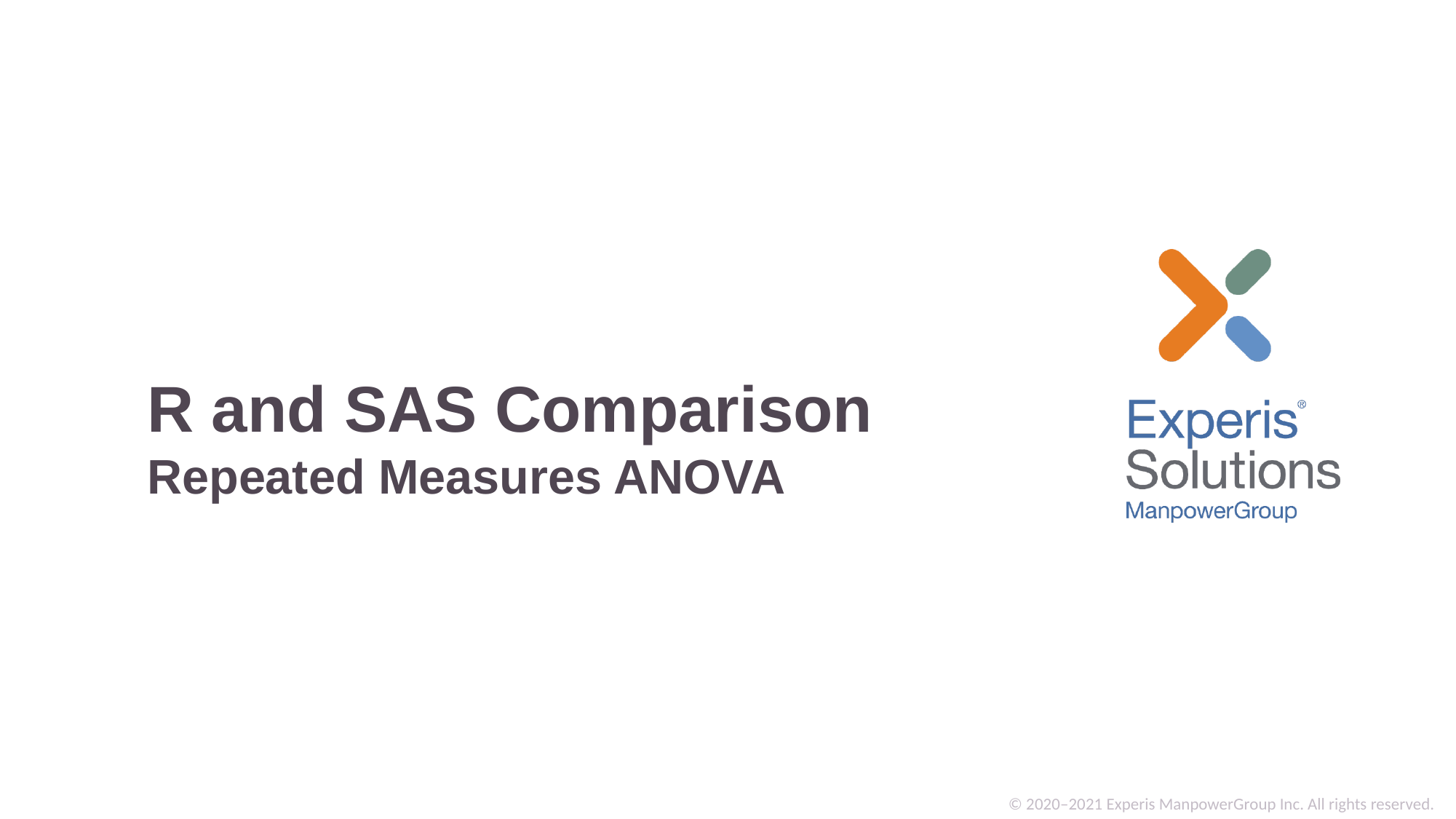

# R and SAS Comparison Repeated Measures ANOVA